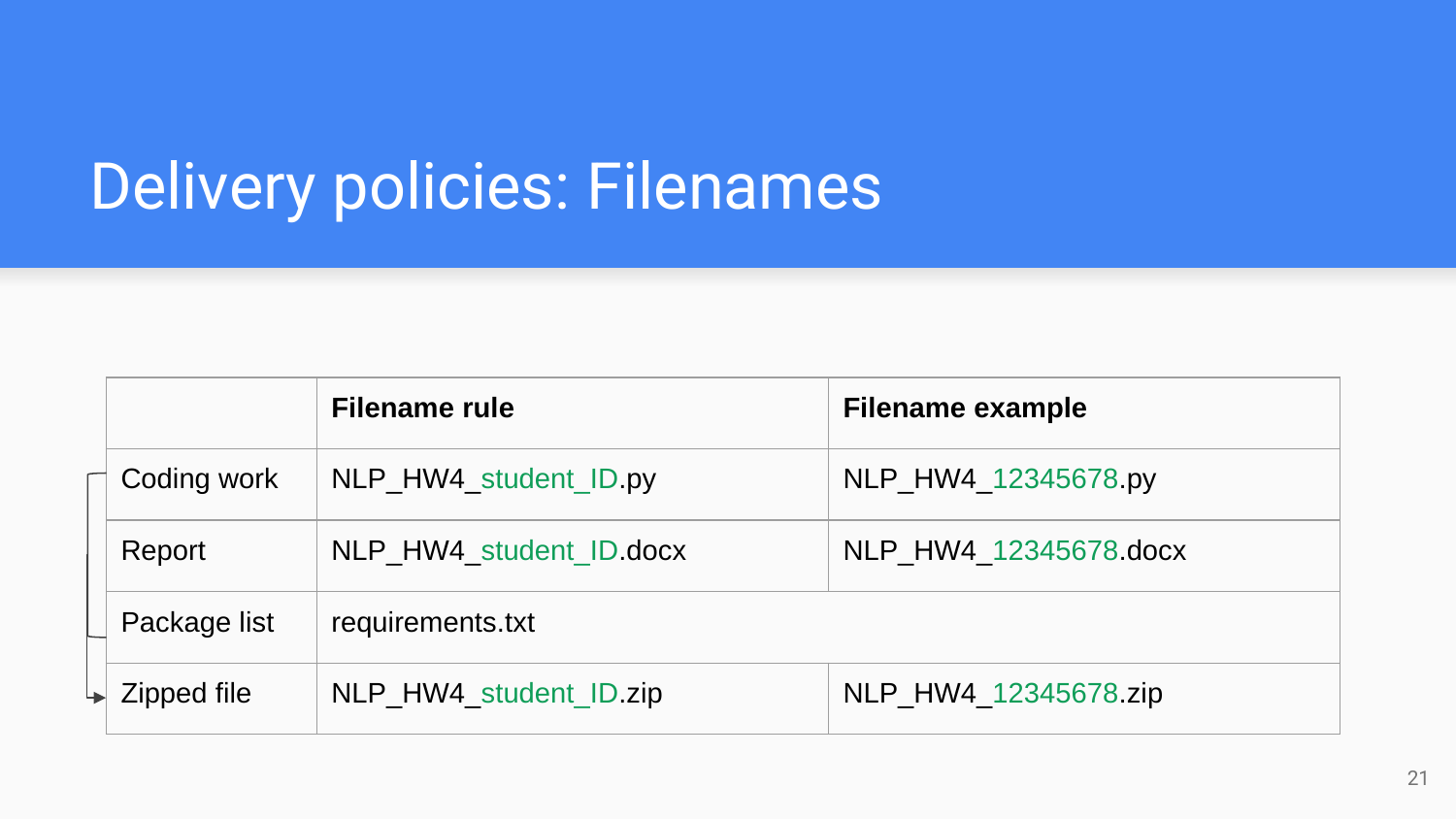

# Delivery policies: Filenames
|  | Filename rule | Filename example |
| --- | --- | --- |
| Coding work | NLP\_HW4\_student\_ID.py | NLP\_HW4\_12345678.py |
| Report | NLP\_HW4\_student\_ID.docx | NLP\_HW4\_12345678.docx |
| Package list | requirements.txt |  |
| Zipped file | NLP\_HW4\_student\_ID.zip | NLP\_HW4\_12345678.zip |

21